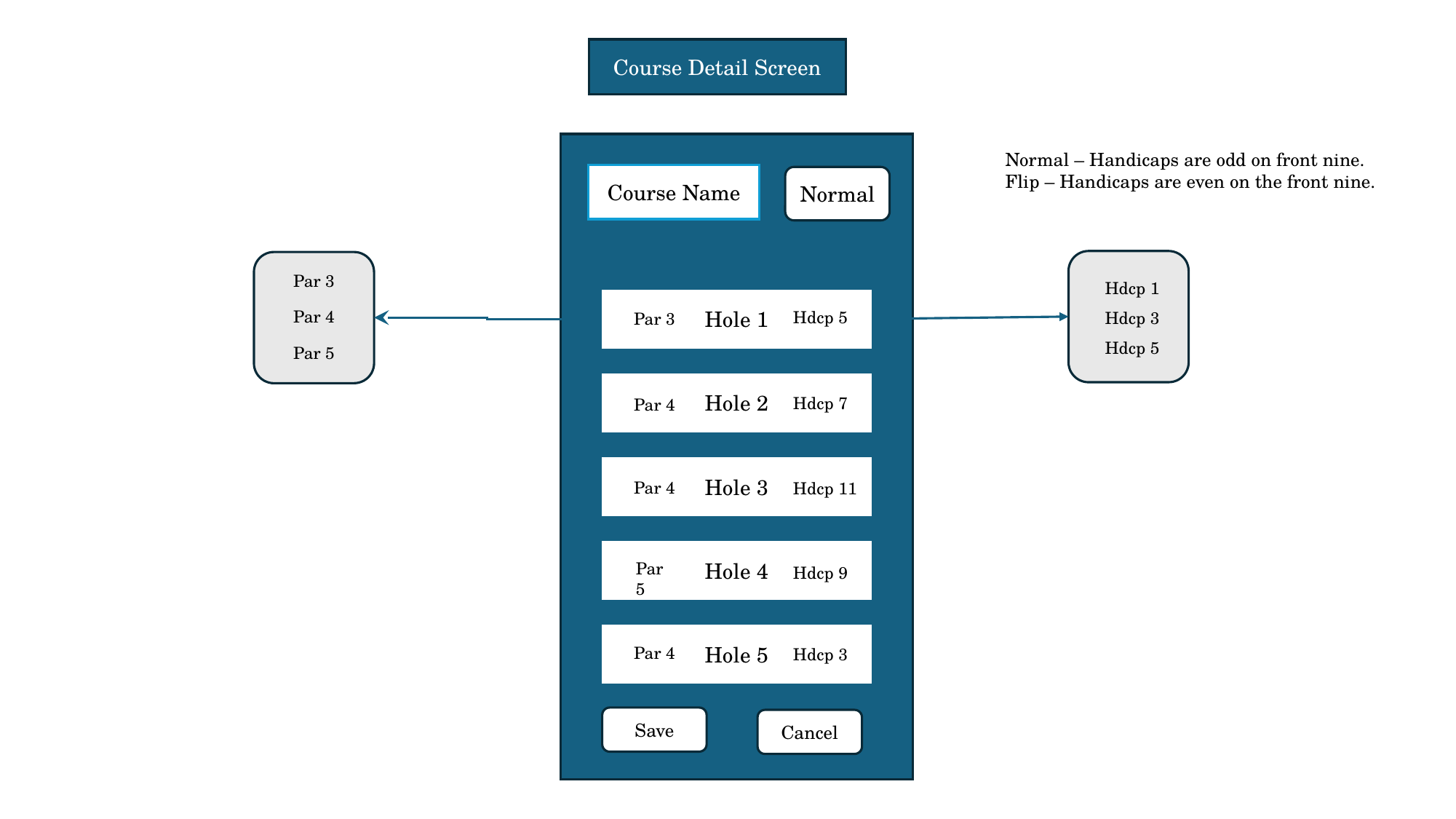

Course Detail Screen

Normal – Handicaps are odd on front nine.
Flip – Handicaps are even on the front nine.
Course Name
Normal

Hdcp 1
Hdcp 3
Hdcp 5

Par 3
Par 4
Par 5
Hole 1
Hdcp 5
Par 3
Hole 2
Hdcp 7
Par 4
Hole 3
Par 4
Hdcp 11
Hole 4
Par 5
Hdcp 9
Hole 5
Par 4
Hdcp 3
Save
Cancel